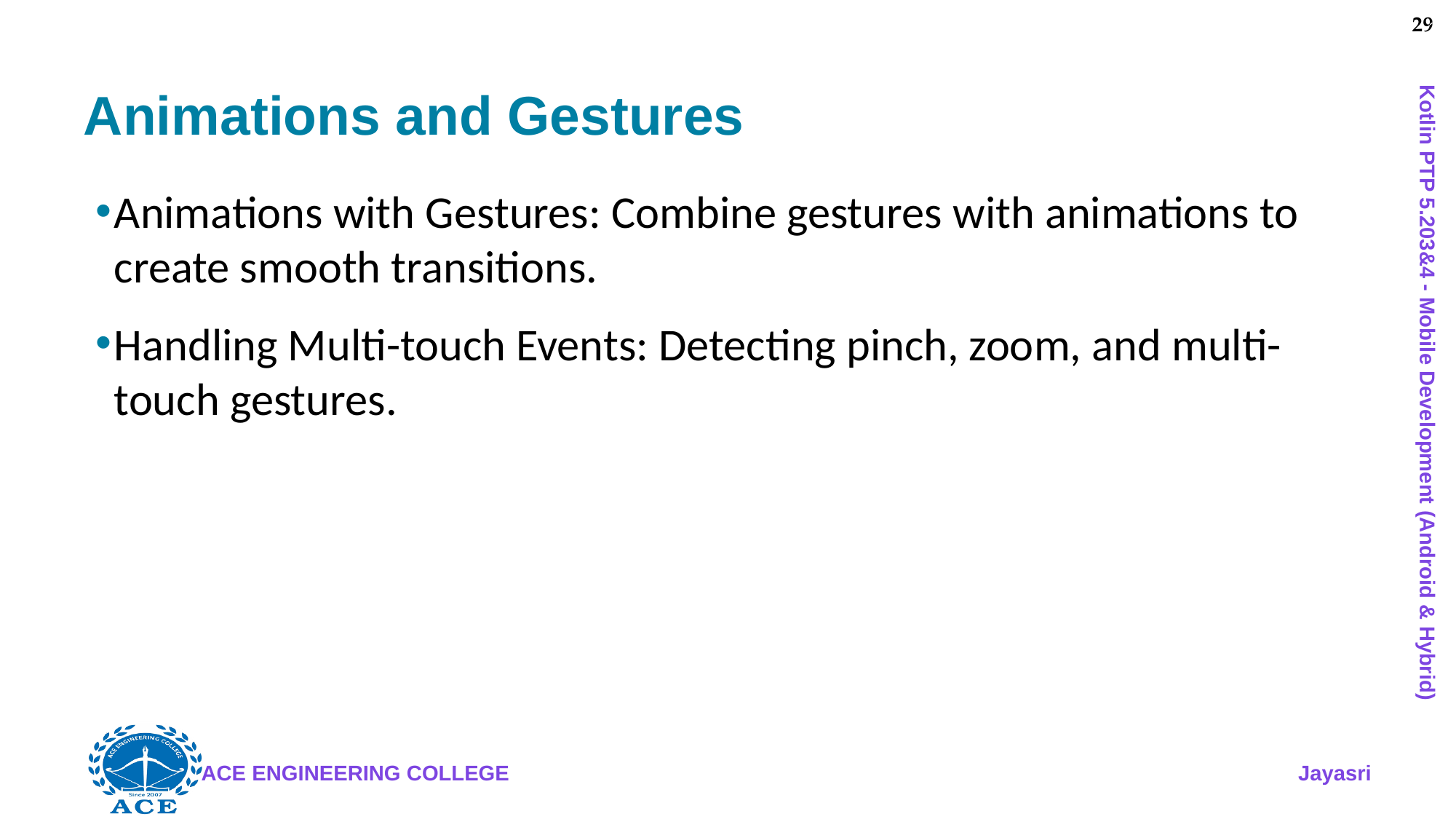

29
# Animations and Gestures
Animations with Gestures: Combine gestures with animations to create smooth transitions.
Handling Multi-touch Events: Detecting pinch, zoom, and multi-touch gestures.